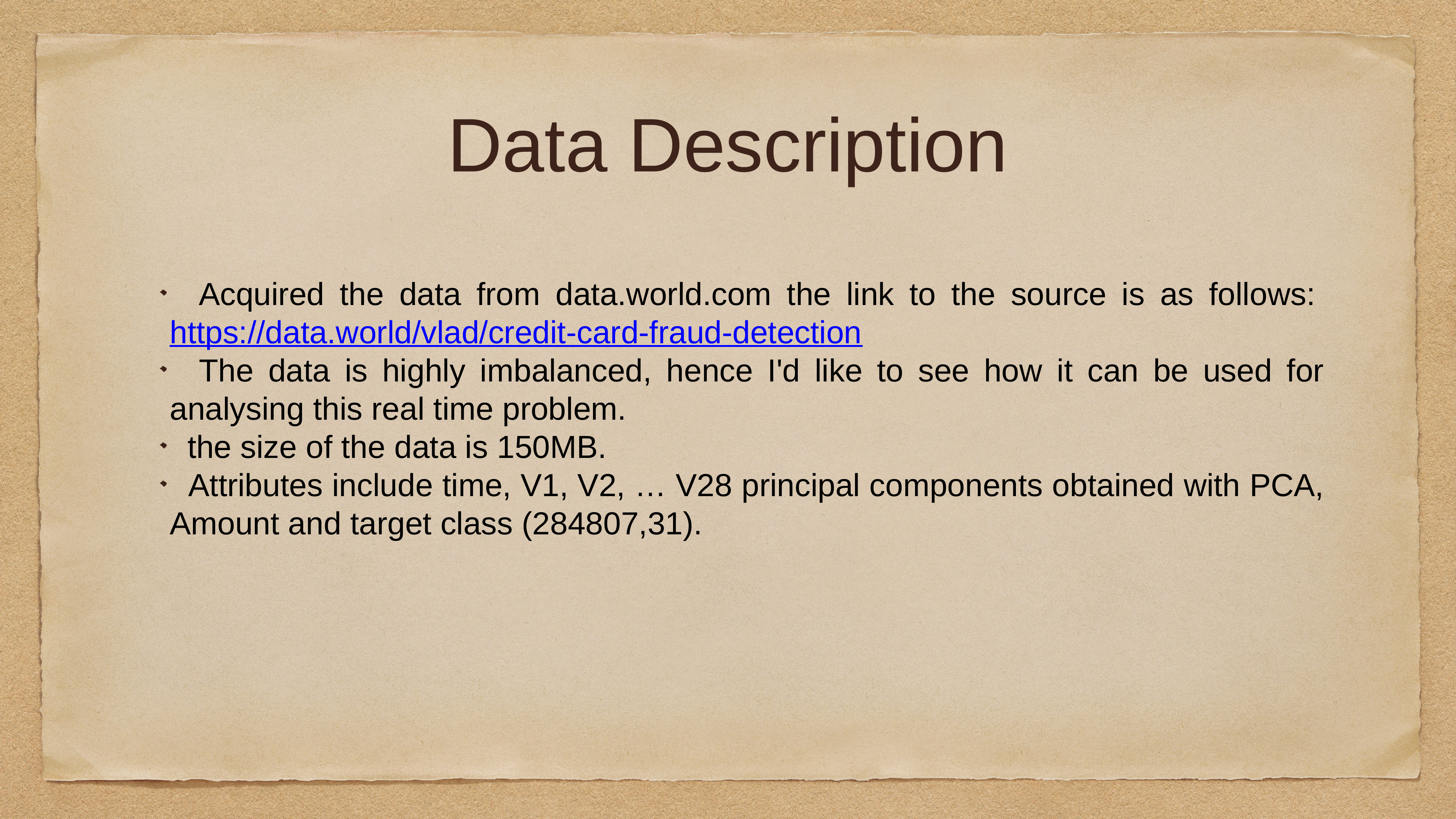

# Data Description

  Acquired the data from data.world.com the link to the source is as follows: https://data.world/vlad/credit-card-fraud-detection
  The data is highly imbalanced, hence I'd like to see how it can be used for analysing this real time problem.
  the size of the data is 150MB.
  Attributes include time, V1, V2, … V28 principal components obtained with PCA, Amount and target class (284807,31).